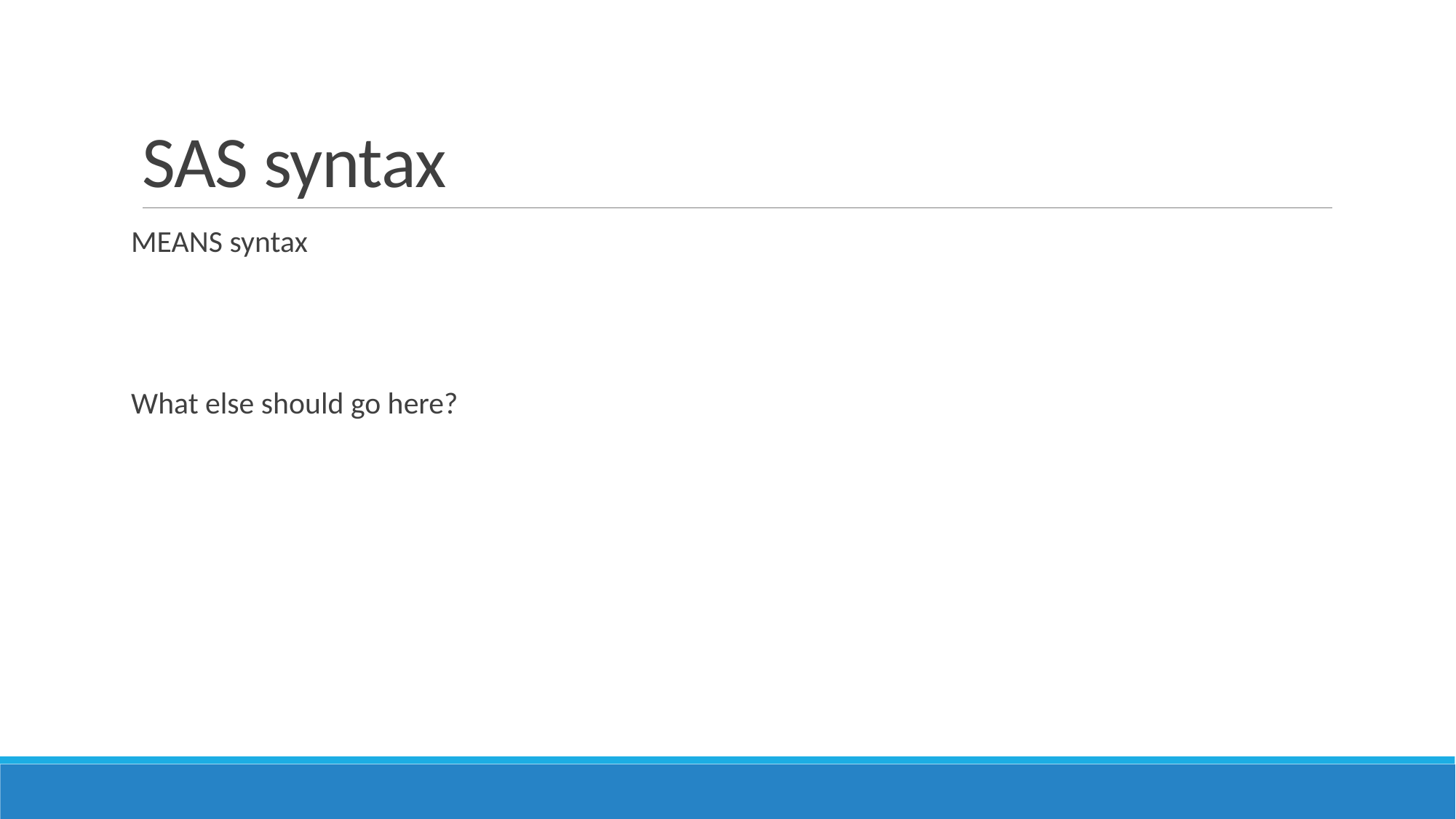

# SAS syntax
MEANS syntax

What else should go here?